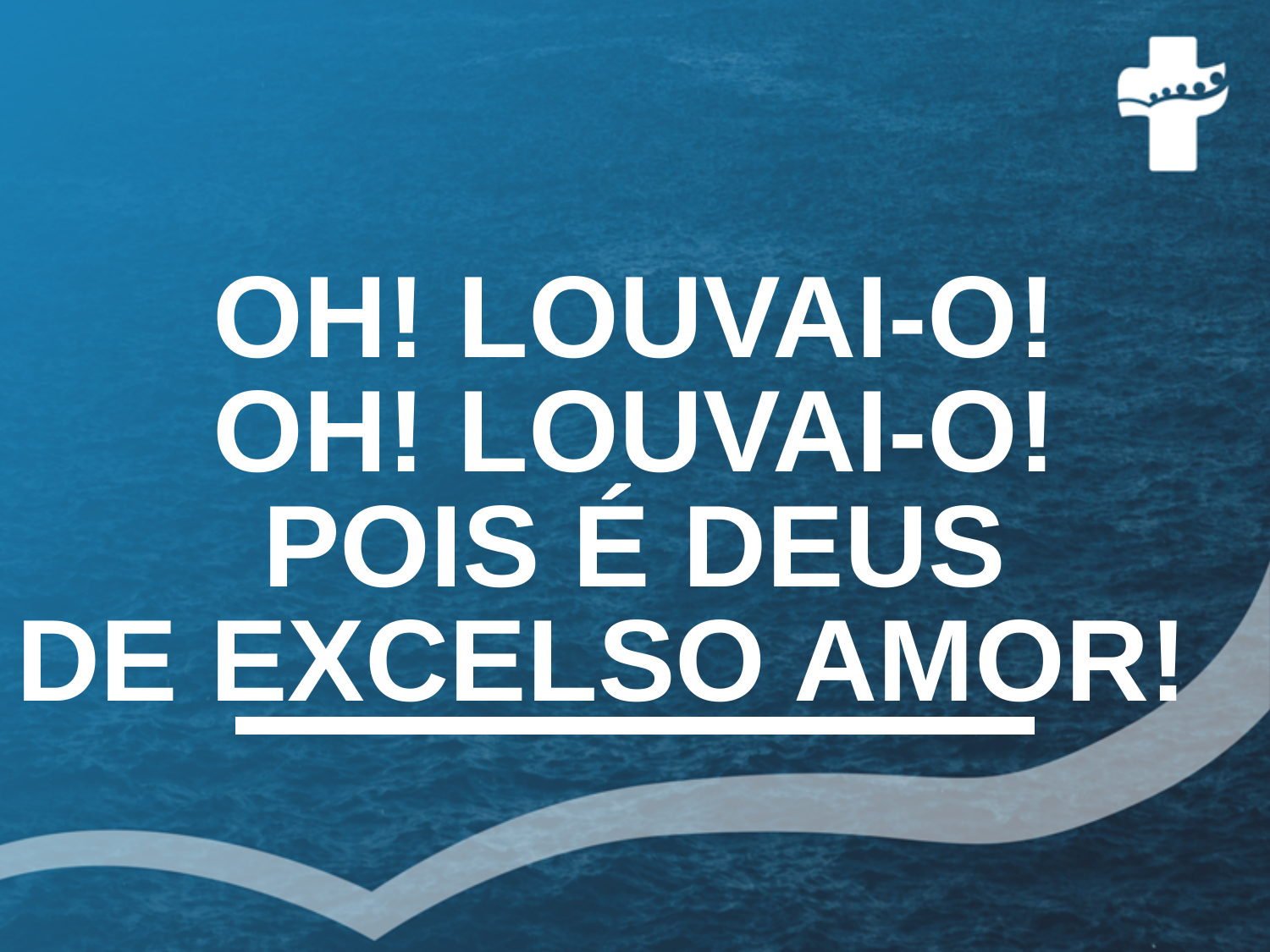

# OH! LOUVAI-O! OH! LOUVAI-O! POIS É DEUS DE EXCELSO AMOR!